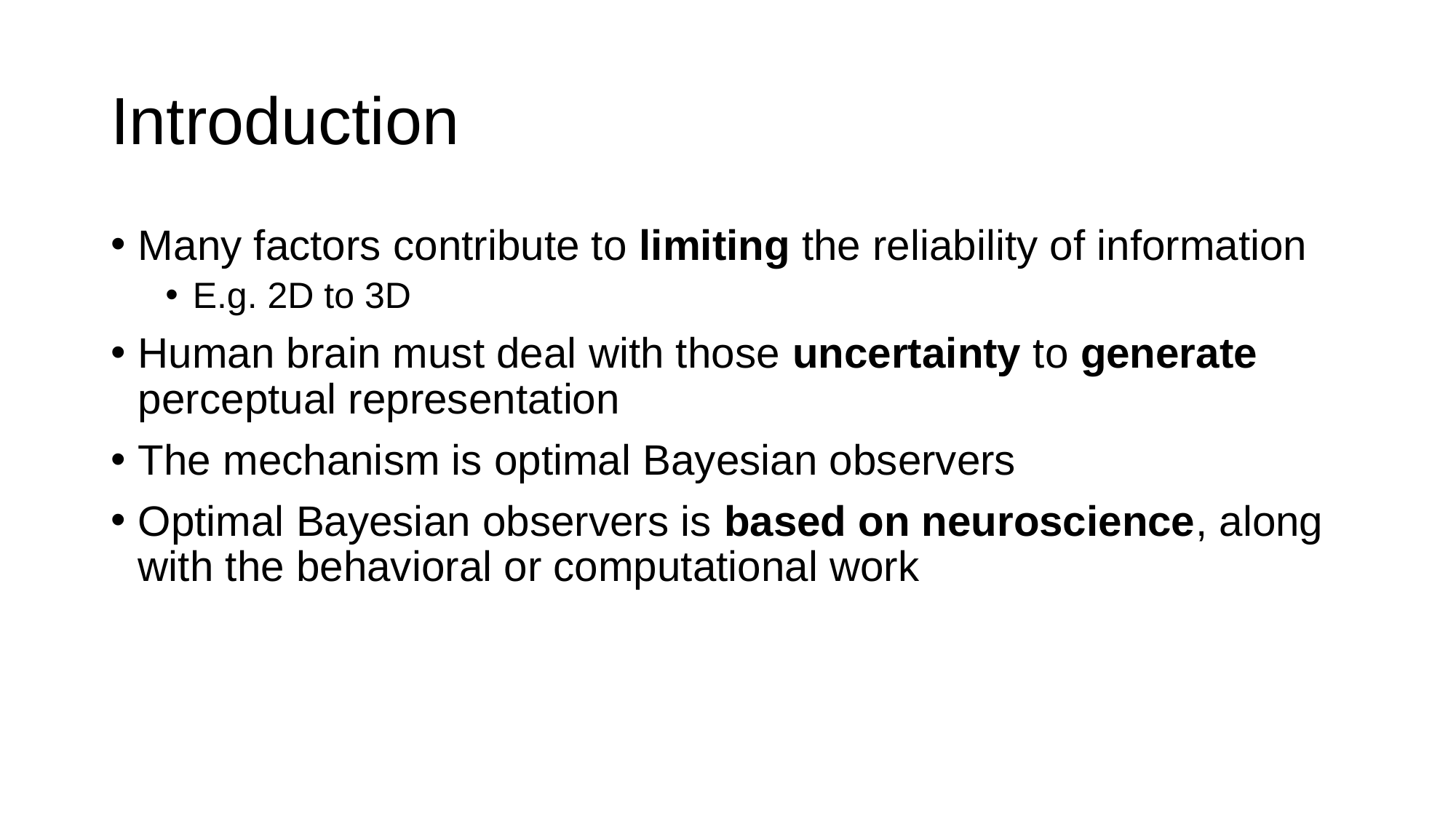

# Introduction
Many factors contribute to limiting the reliability of information
E.g. 2D to 3D
Human brain must deal with those uncertainty to generate perceptual representation
The mechanism is optimal Bayesian observers
Optimal Bayesian observers is based on neuroscience, along with the behavioral or computational work